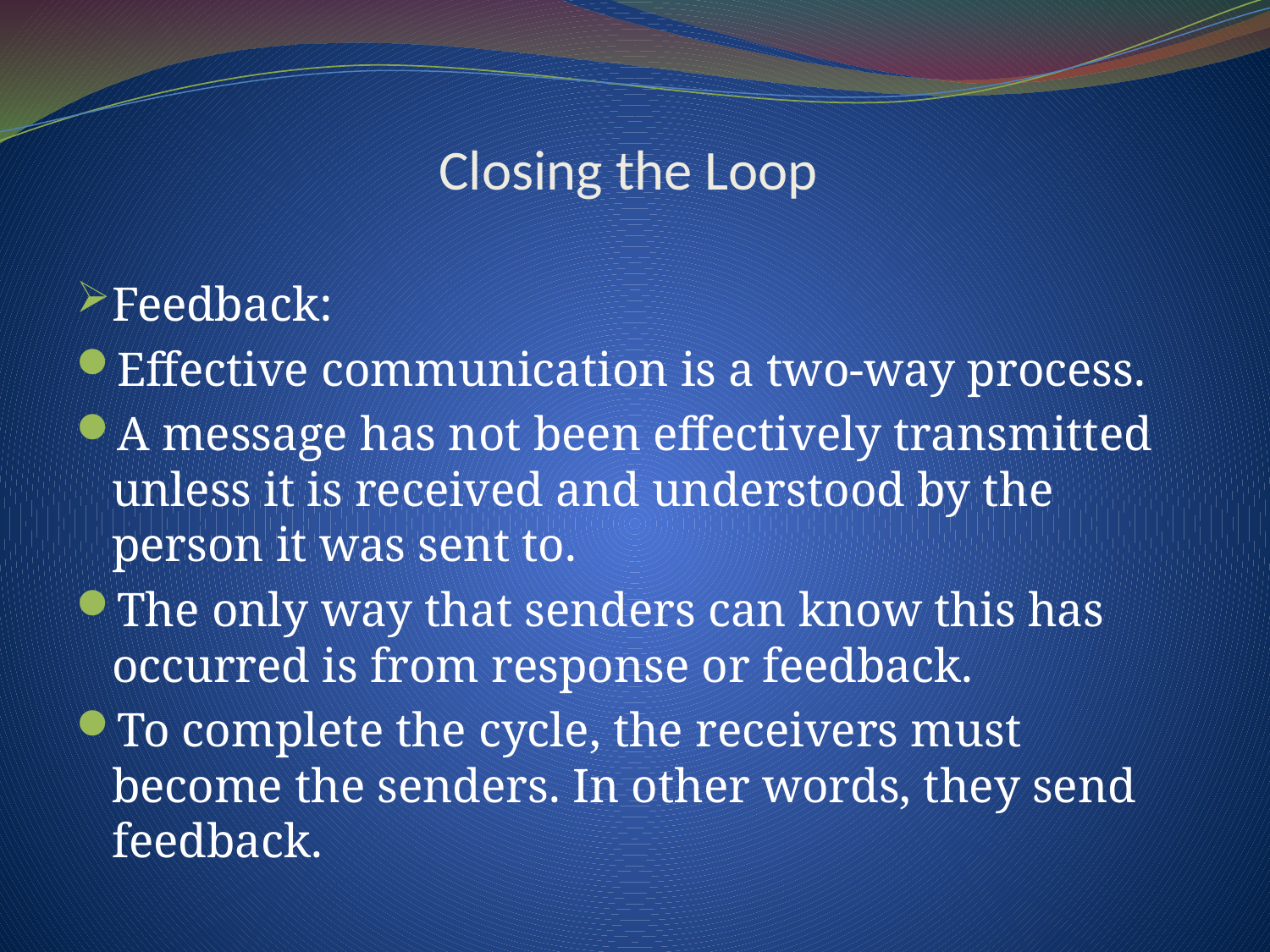

# Closing the Loop
Feedback:
Effective communication is a two-way process.
A message has not been effectively transmitted unless it is received and understood by the person it was sent to.
The only way that senders can know this has occurred is from response or feedback.
To complete the cycle, the receivers must become the senders. In other words, they send feedback.